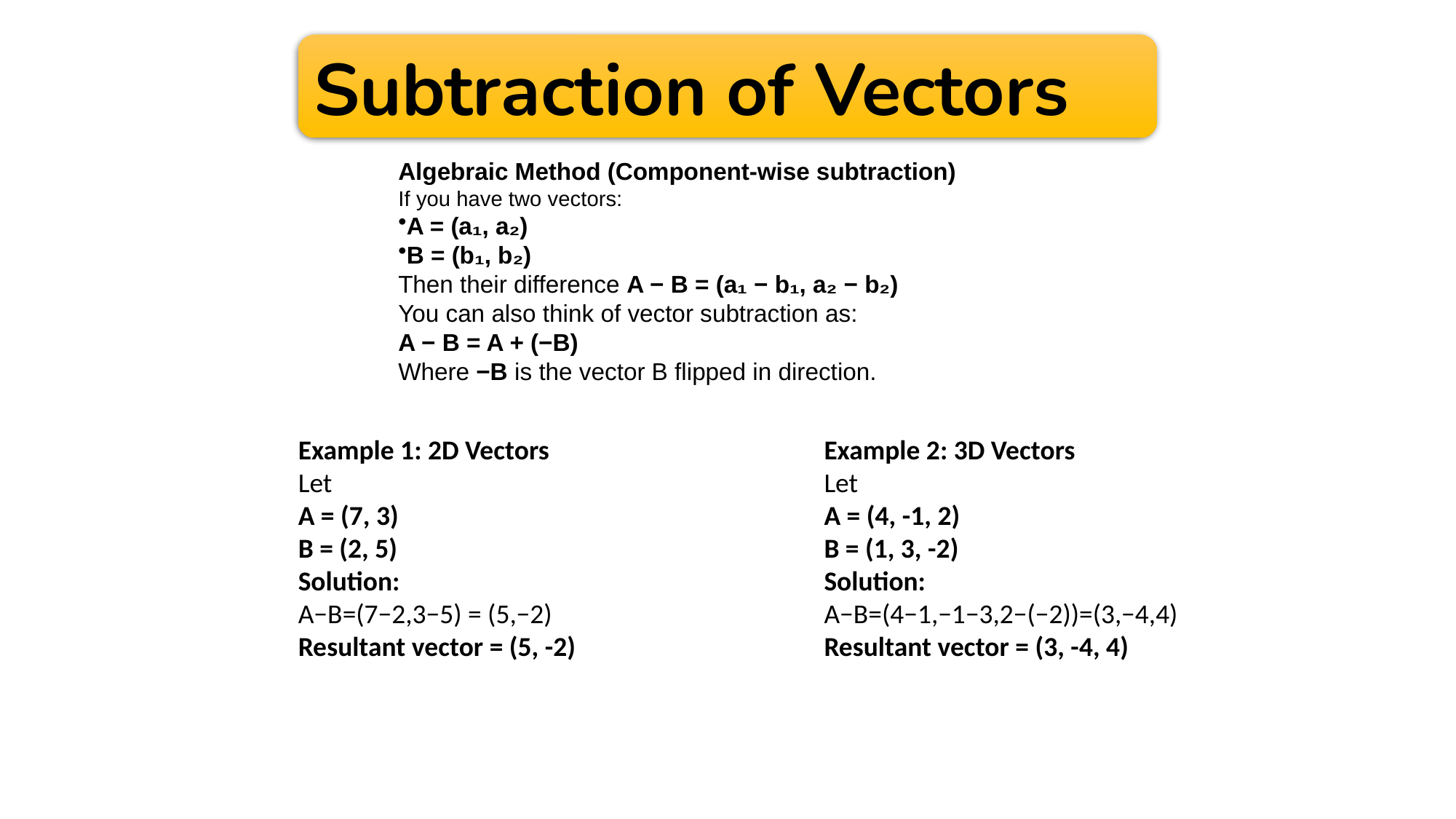

Subtraction of Vectors
Algebraic Method (Component-wise subtraction)
If you have two vectors:
A = (a₁, a₂)
B = (b₁, b₂)
Then their difference A − B = (a₁ − b₁, a₂ − b₂)
You can also think of vector subtraction as:
A − B = A + (−B)
Where −B is the vector B flipped in direction.
Example 1: 2D Vectors
Let
A = (7, 3)
B = (2, 5)
Solution:
A−B=(7−2,3−5) = (5,−2)
Resultant vector = (5, -2)
Example 2: 3D Vectors
Let
A = (4, -1, 2)
B = (1, 3, -2)
Solution:
A−B=(4−1,−1−3,2−(−2))=(3,−4,4)
Resultant vector = (3, -4, 4)